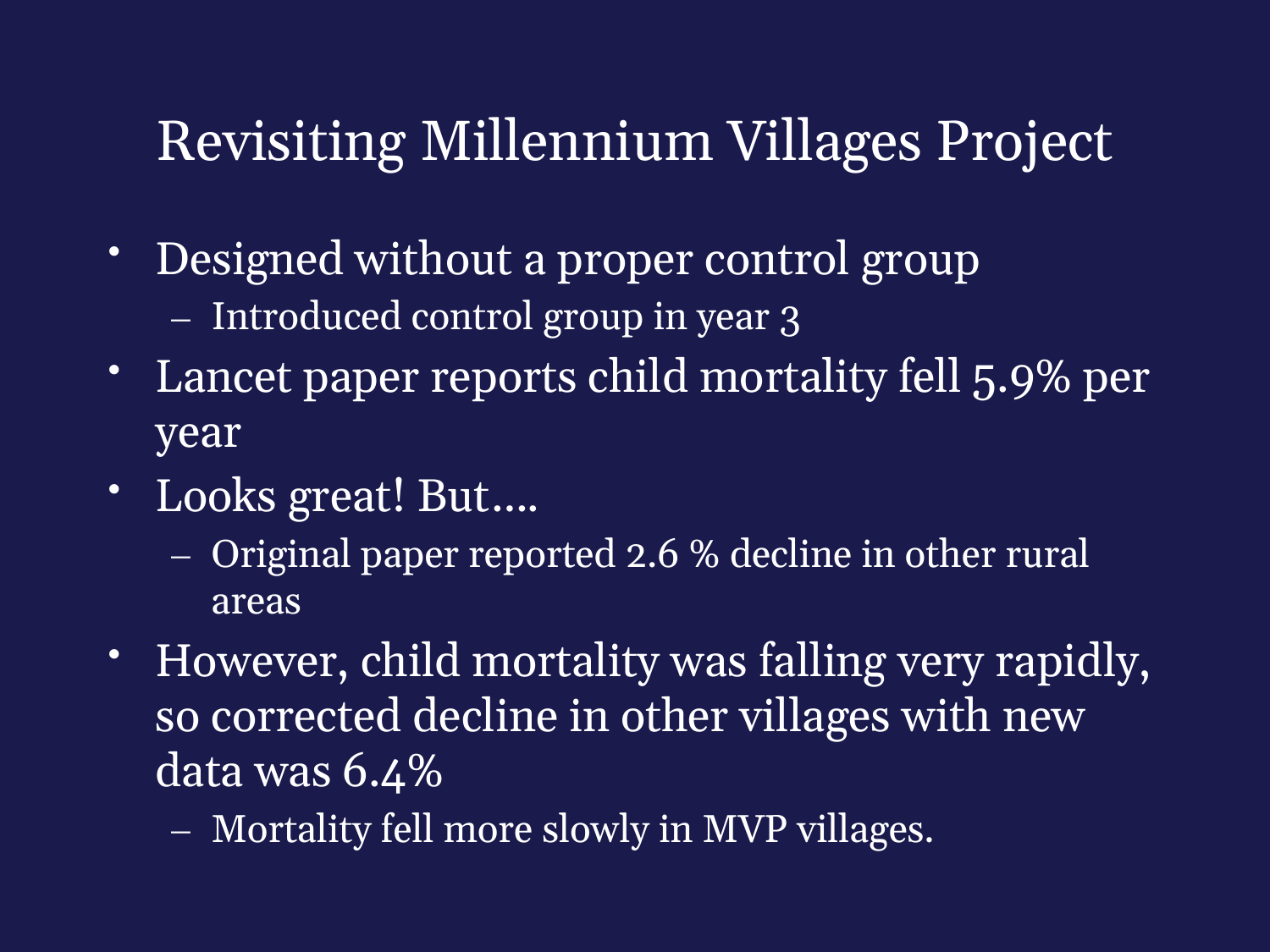

# Revisiting Millennium Villages Project
Designed without a proper control group
Introduced control group in year 3
Lancet paper reports child mortality fell 5.9% per year
Looks great! But….
Original paper reported 2.6 % decline in other rural areas
However, child mortality was falling very rapidly, so corrected decline in other villages with new data was 6.4%
Mortality fell more slowly in MVP villages.